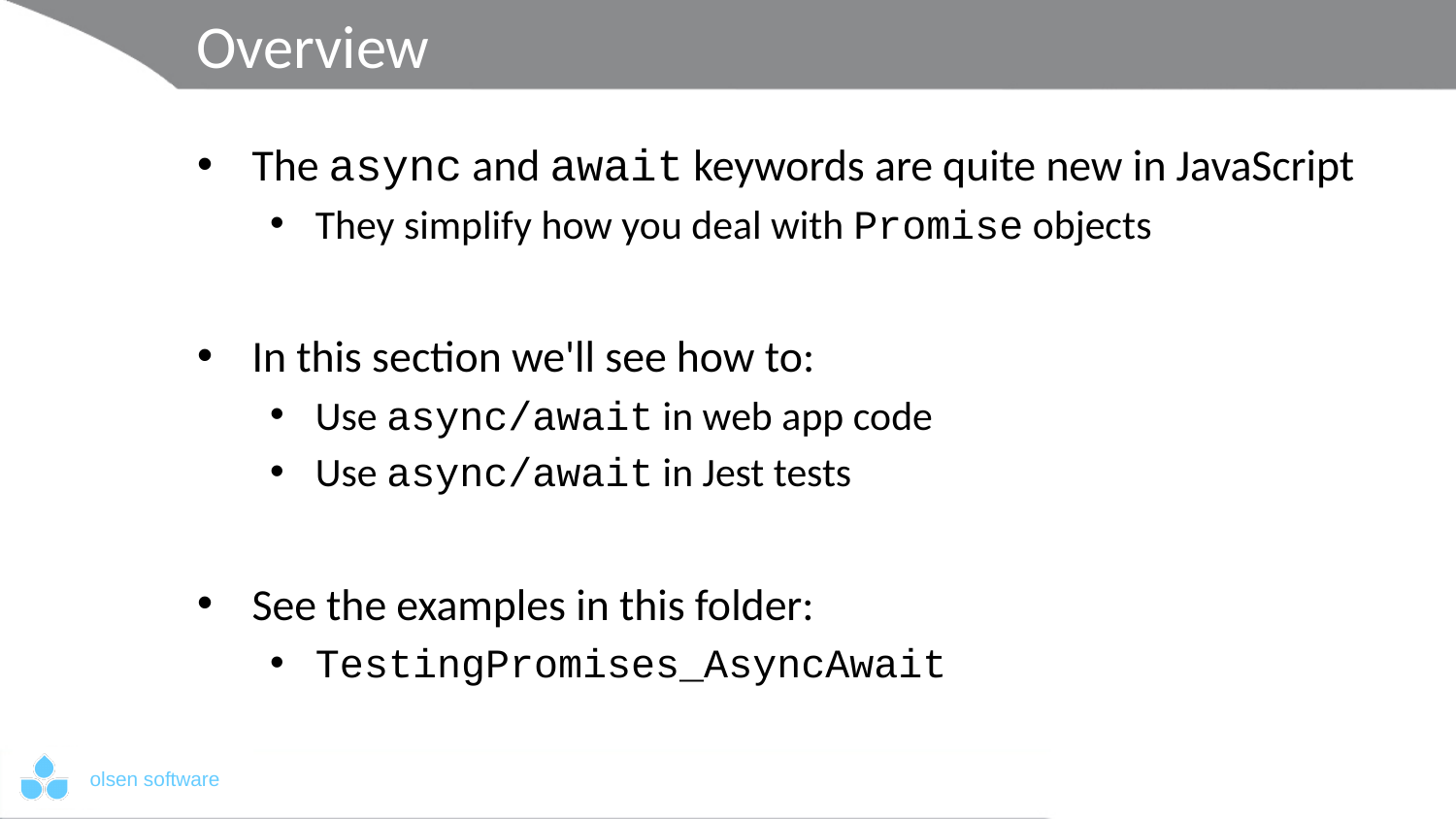

# Overview
The async and await keywords are quite new in JavaScript
They simplify how you deal with Promise objects

In this section we'll see how to:
Use async/await in web app code
Use async/await in Jest tests

See the examples in this folder:
TestingPromises_AsyncAwait